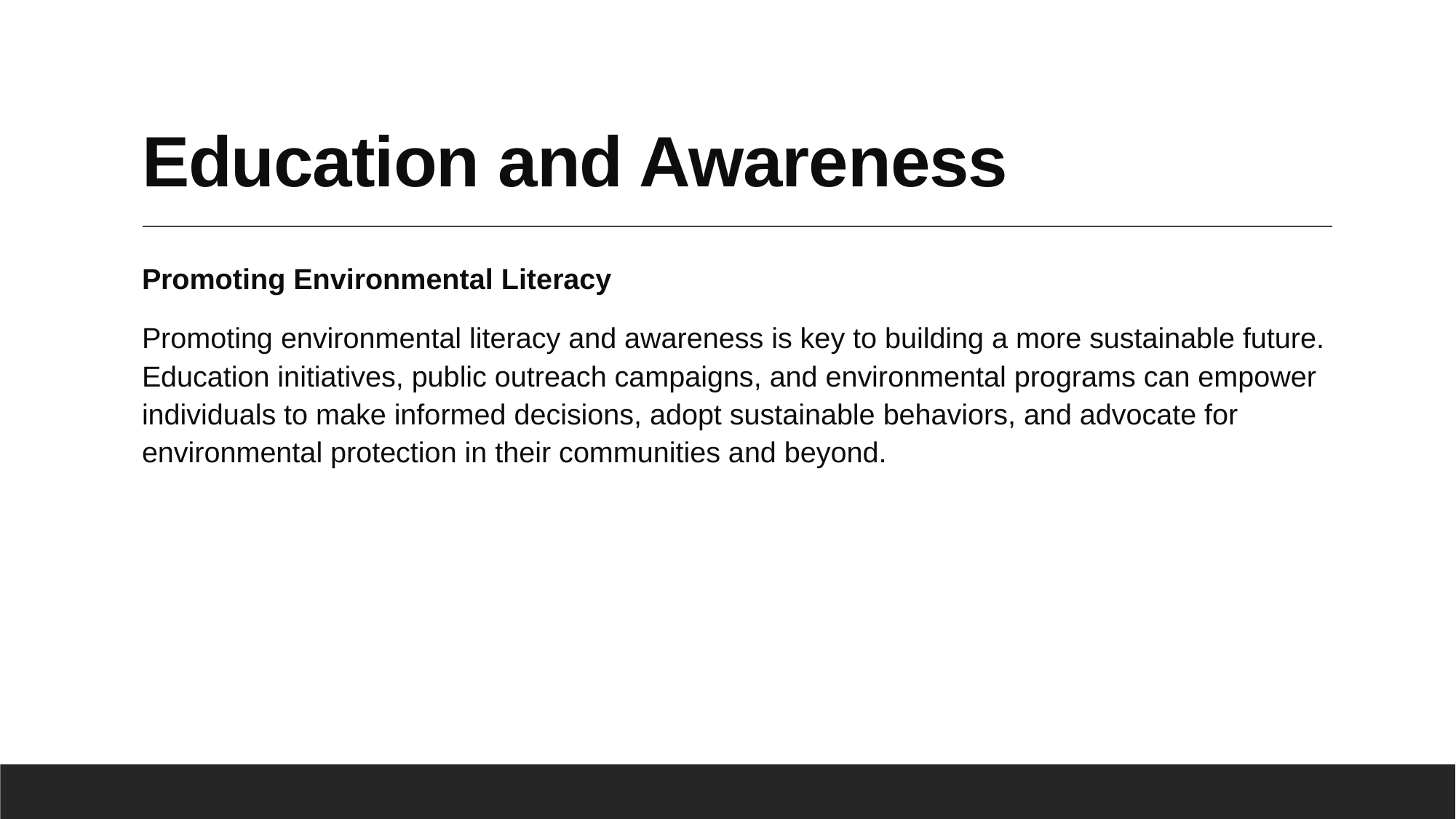

# Education and Awareness
Promoting Environmental Literacy
Promoting environmental literacy and awareness is key to building a more sustainable future. Education initiatives, public outreach campaigns, and environmental programs can empower individuals to make informed decisions, adopt sustainable behaviors, and advocate for environmental protection in their communities and beyond.